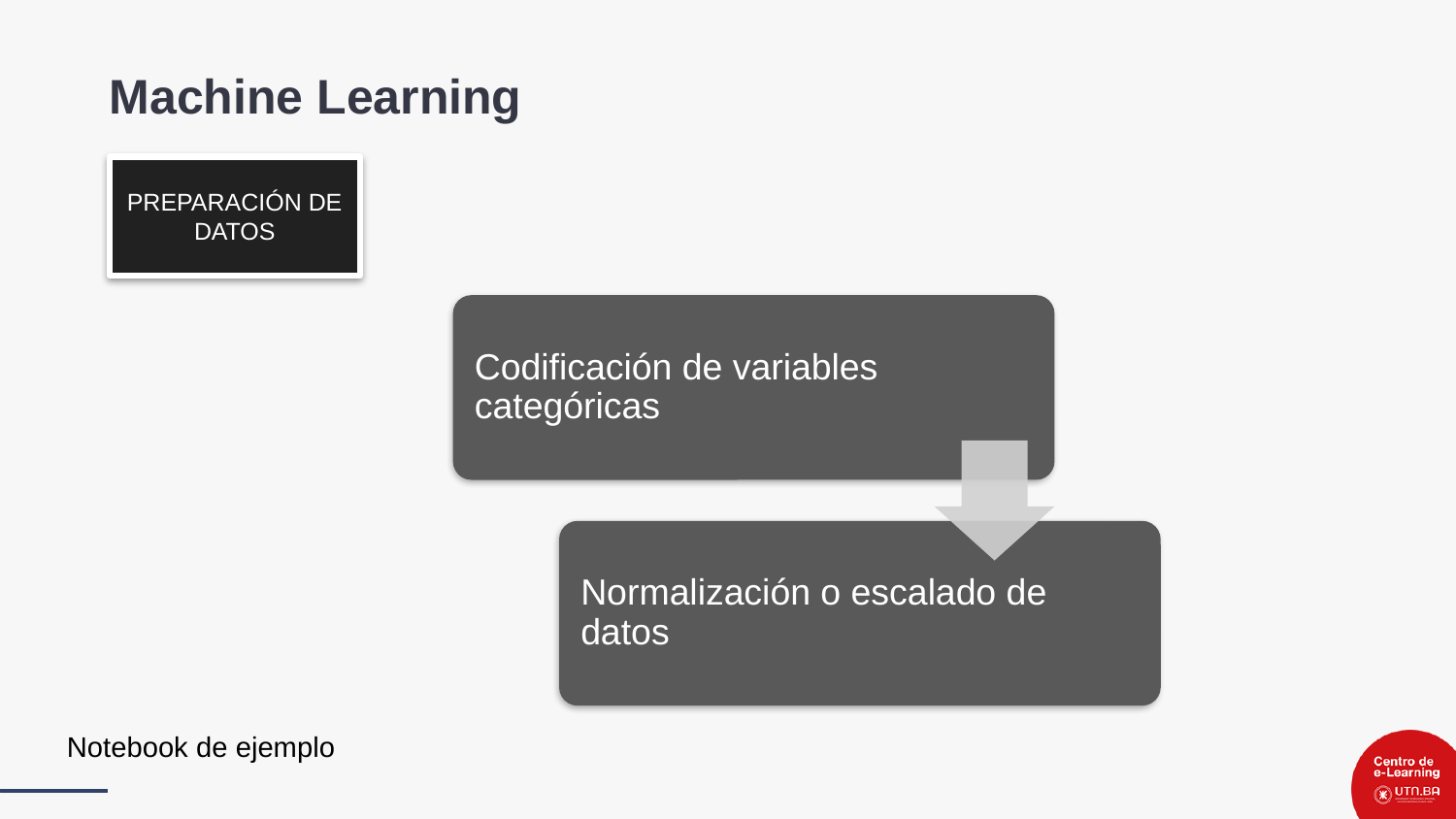

Machine Learning
PREPARACIÓN DE DATOS
Codificación de variables categóricas
Normalización o escalado de datos

Notebook de ejemplo